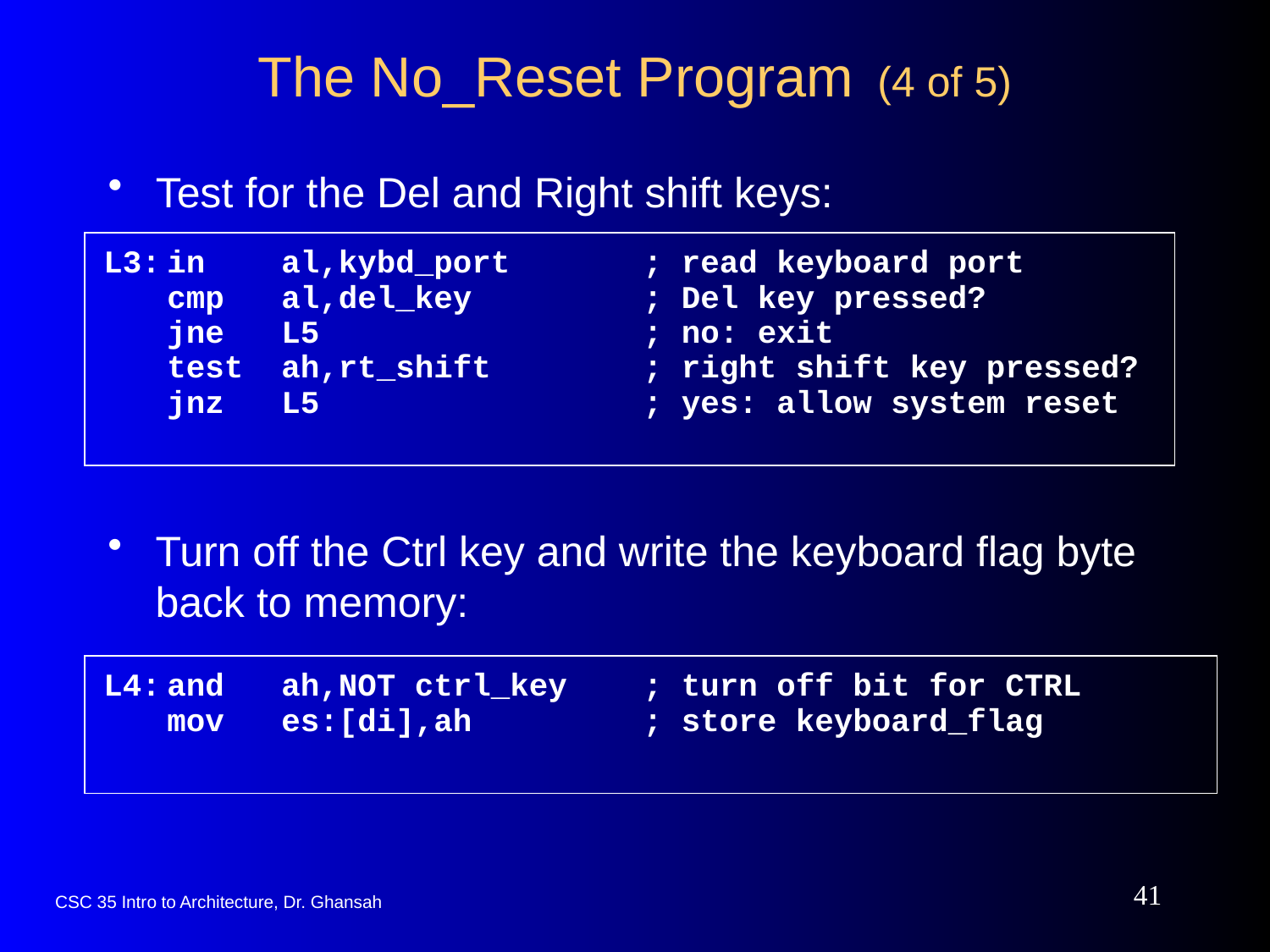

# The No_Reset Program  (4 of 5)
Test for the Del and Right shift keys:
L3:	in    al,kybd_port       ; read keyboard port
	cmp   al,del_key         ; Del key pressed?
	jne   L5                 ; no: exit
	test  ah,rt_shift        ; right shift key pressed?
	jnz   L5                 ; yes: allow system reset
Turn off the Ctrl key and write the keyboard flag byte back to memory:
L4:	and   ah,NOT ctrl_key    ; turn off bit for CTRL
	mov   es:[di],ah         ; store keyboard_flag
41
CSC 35 Intro to Architecture, Dr. Ghansah